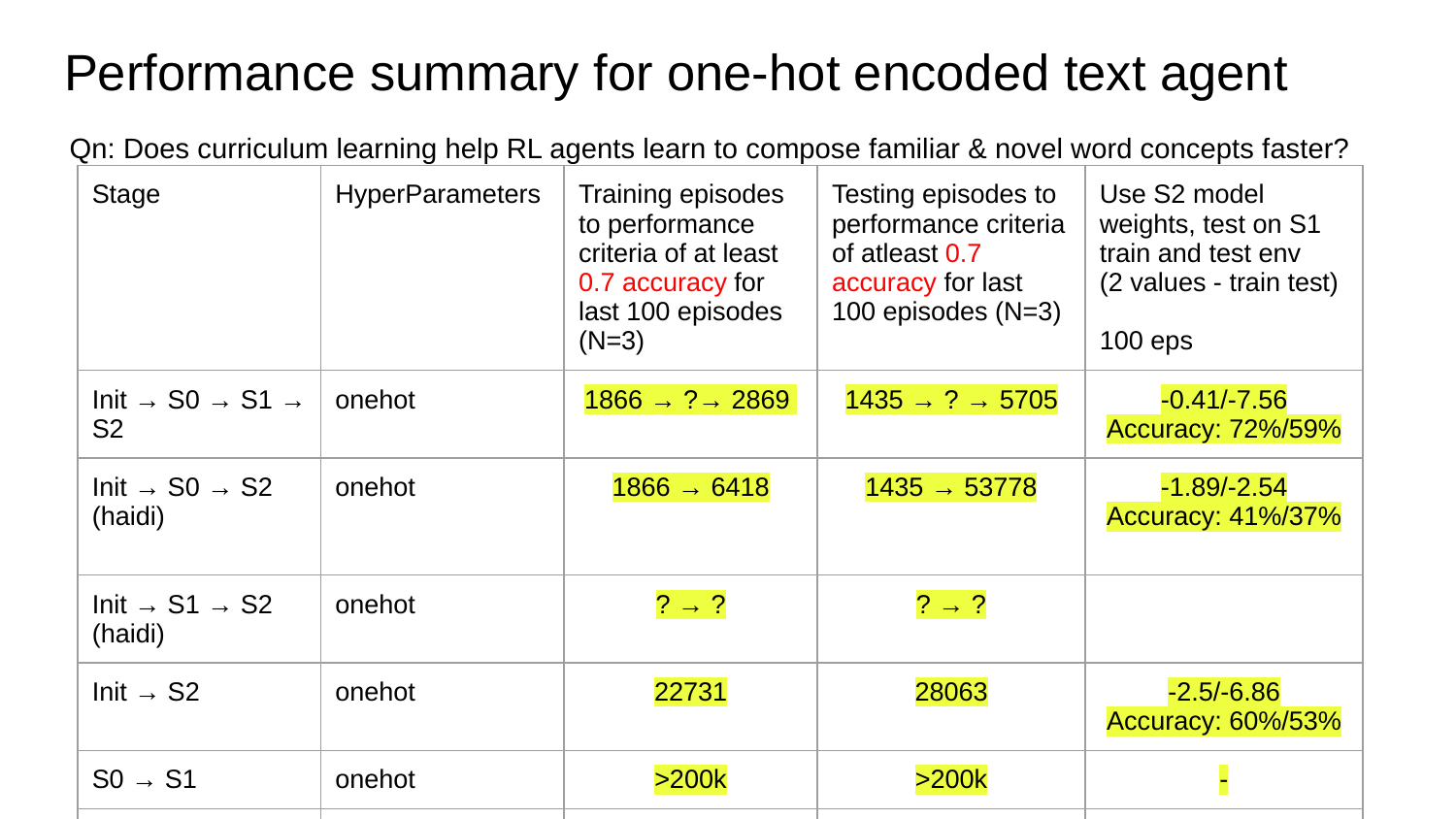

# Performance summary for one-hot encoded text agent
Qn: Does curriculum learning help RL agents learn to compose familiar & novel word concepts faster?
| Stage | HyperParameters | Training episodes to performance criteria of at least 0.7 accuracy for last 100 episodes (N=3) | Testing episodes to performance criteria of atleast 0.7 accuracy for last 100 episodes (N=3) | Use S2 model weights, test on S1 train and test env (2 values - train test) 100 eps |
| --- | --- | --- | --- | --- |
| Init → S0 → S1 → S2 | onehot | 1866 → ?→ 2869 | 1435 → ? → 5705 | -0.41/-7.56 Accuracy: 72%/59% |
| Init → S0 → S2 (haidi) | onehot | 1866 → 6418 | 1435 → 53778 | -1.89/-2.54 Accuracy: 41%/37% |
| Init → S1 → S2 (haidi) | onehot | ? → ? | ? → ? |  |
| Init → S2 | onehot | 22731 | 28063 | -2.5/-6.86 Accuracy: 60%/53% |
| S0 → S1 | onehot | >200k | >200k | - |
| S0 → S1a → S1 | onehot | ~100k | ~100k | - |
| S0 -> S1b -> S1 |  |  |  |  |
| Init -> S2 -> S1 (zijun) |  |  |  |  |
| Init -> S0 -> S2 -> S1 (haidi) |  |  |  |  |